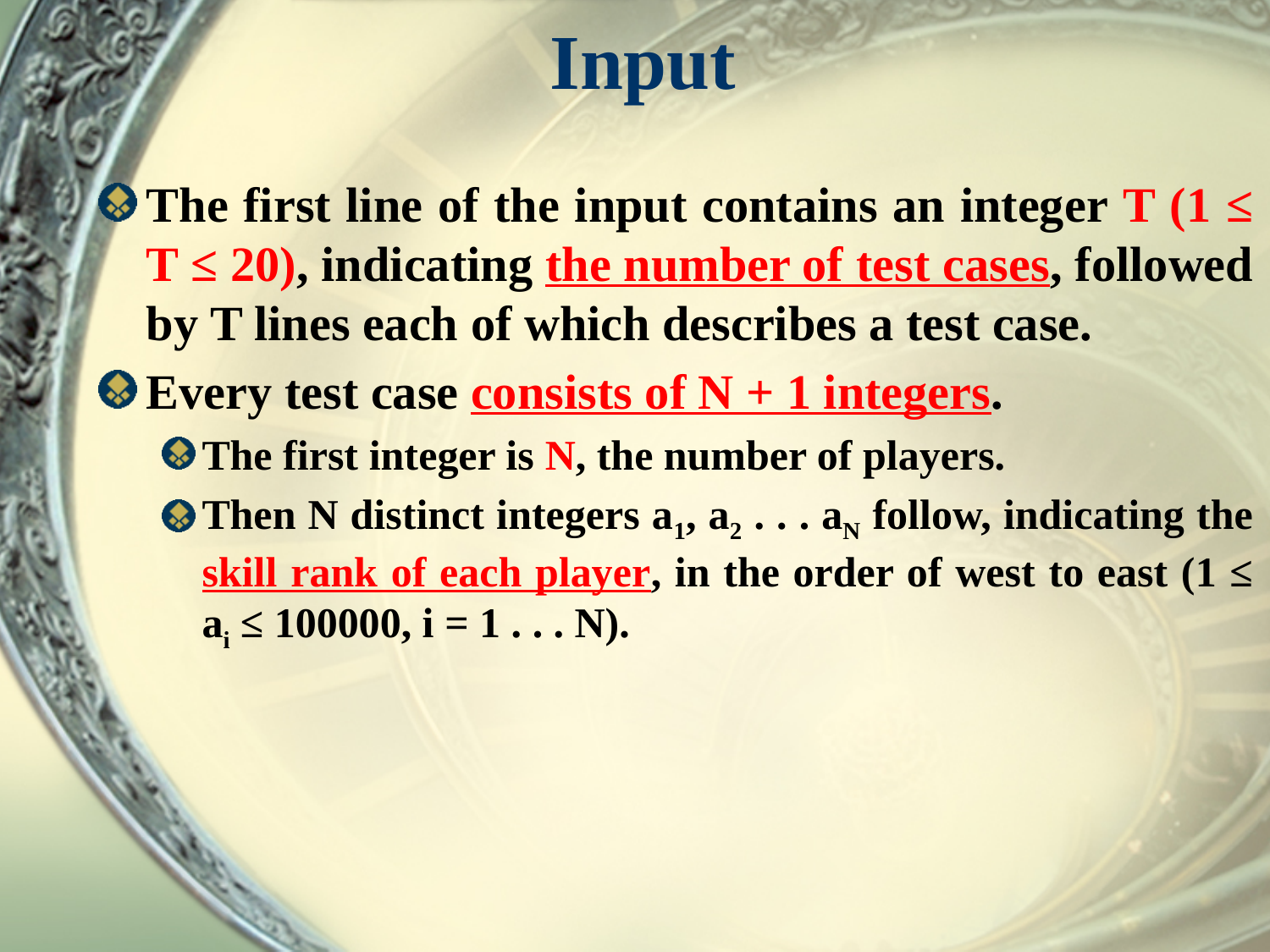

# Input
The first line of the input contains an integer T (1 ≤ T ≤ 20), indicating the number of test cases, followed by T lines each of which describes a test case.
Every test case consists of N + 1 integers.
The first integer is N, the number of players.
Then N distinct integers a1, a2 . . . aN follow, indicating the skill rank of each player, in the order of west to east (1 ≤ ai ≤ 100000, i = 1 . . . N).